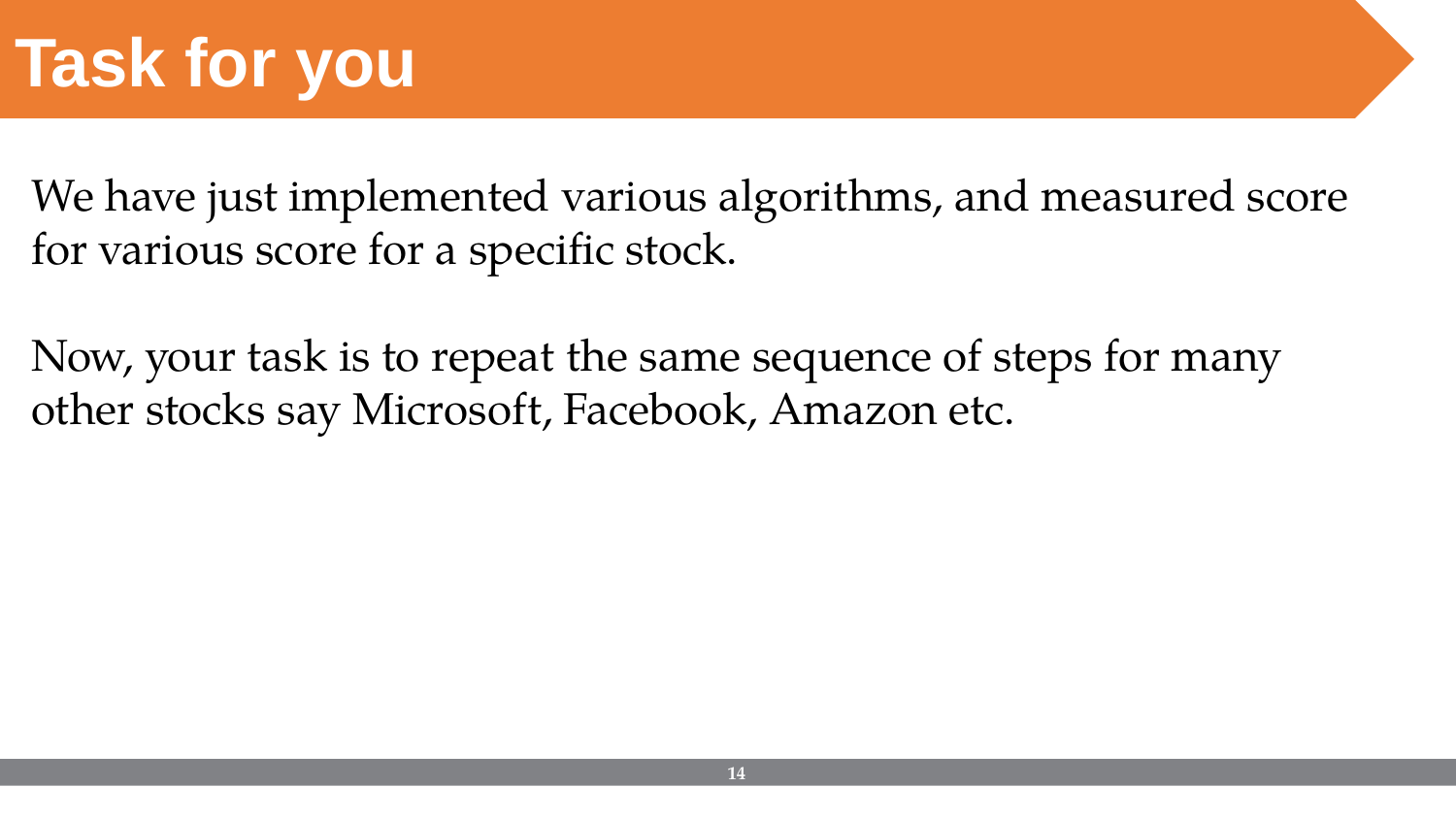

Task for you
We have just implemented various algorithms, and measured score for various score for a specific stock.

Now, your task is to repeat the same sequence of steps for many other stocks say Microsoft, Facebook, Amazon etc.
14